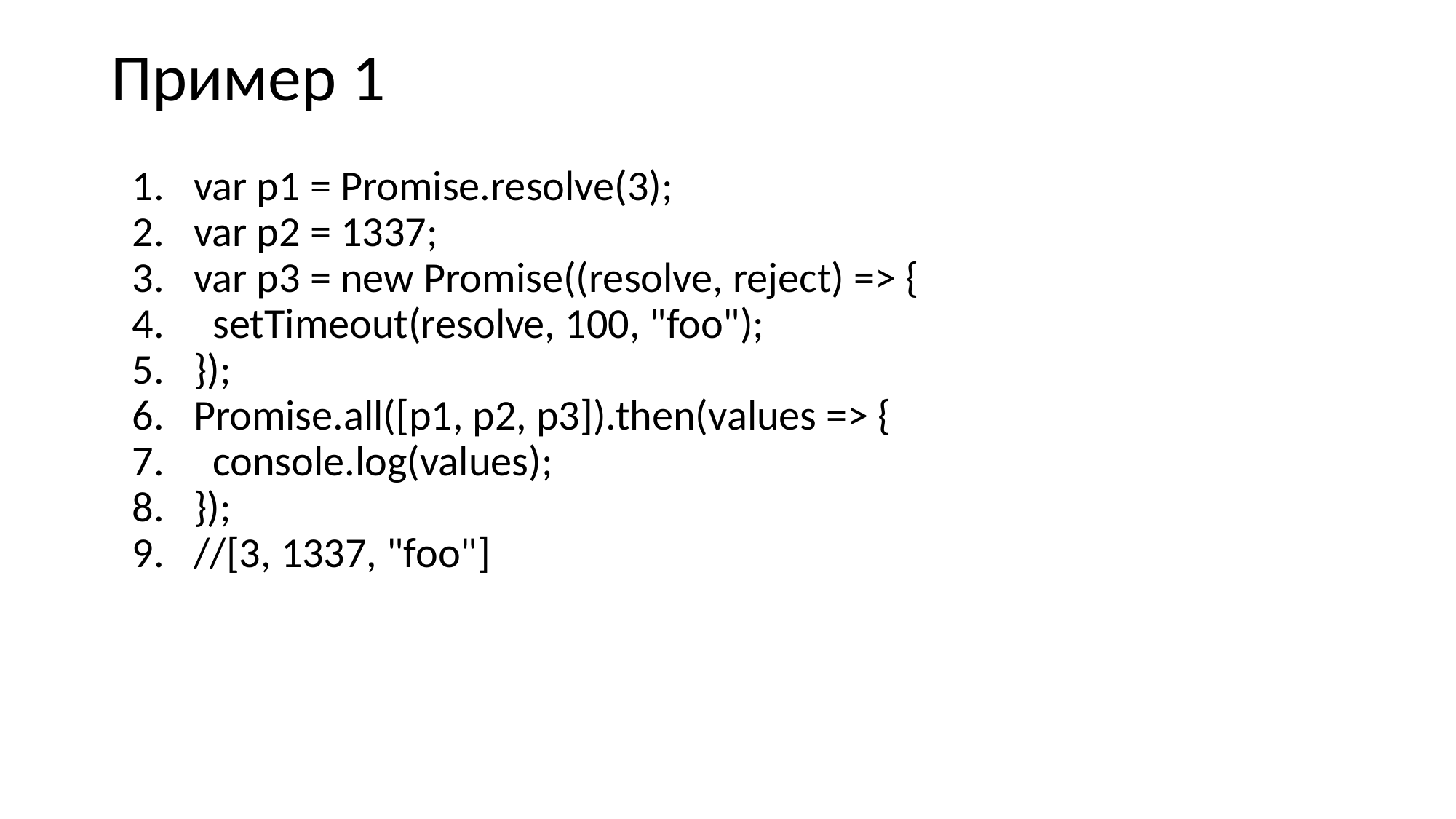

# Пример 1
var p1 = Promise.resolve(3);
var p2 = 1337;
var p3 = new Promise((resolve, reject) => {
  setTimeout(resolve, 100, "foo");
});
Promise.all([p1, p2, p3]).then(values => {
  console.log(values);
});
//[3, 1337, "foo"]